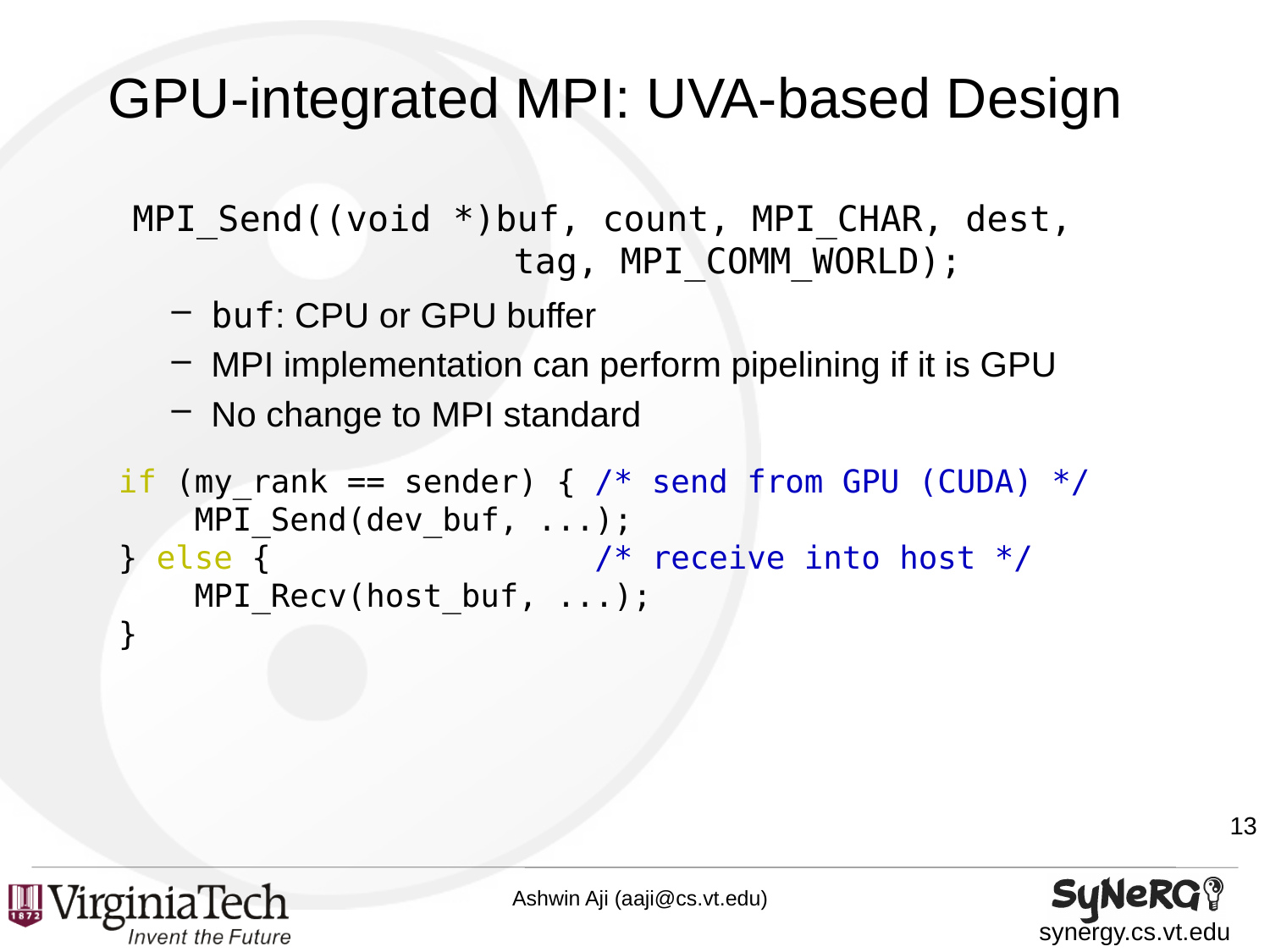

# GPU-integrated MPI: UVA-based Design

buf: CPU or GPU buffer
MPI implementation can perform pipelining if it is GPU
No change to MPI standard
MPI_Send((void *)buf, count, MPI_CHAR, dest,
			tag, MPI_COMM_WORLD);
if (my_rank == sender) { /* send from GPU (CUDA) */
    MPI_Send(dev_buf, ...);
} else {                 /* receive into host */
    MPI_Recv(host_buf, ...);
}
13
Ashwin Aji (aaji@cs.vt.edu)